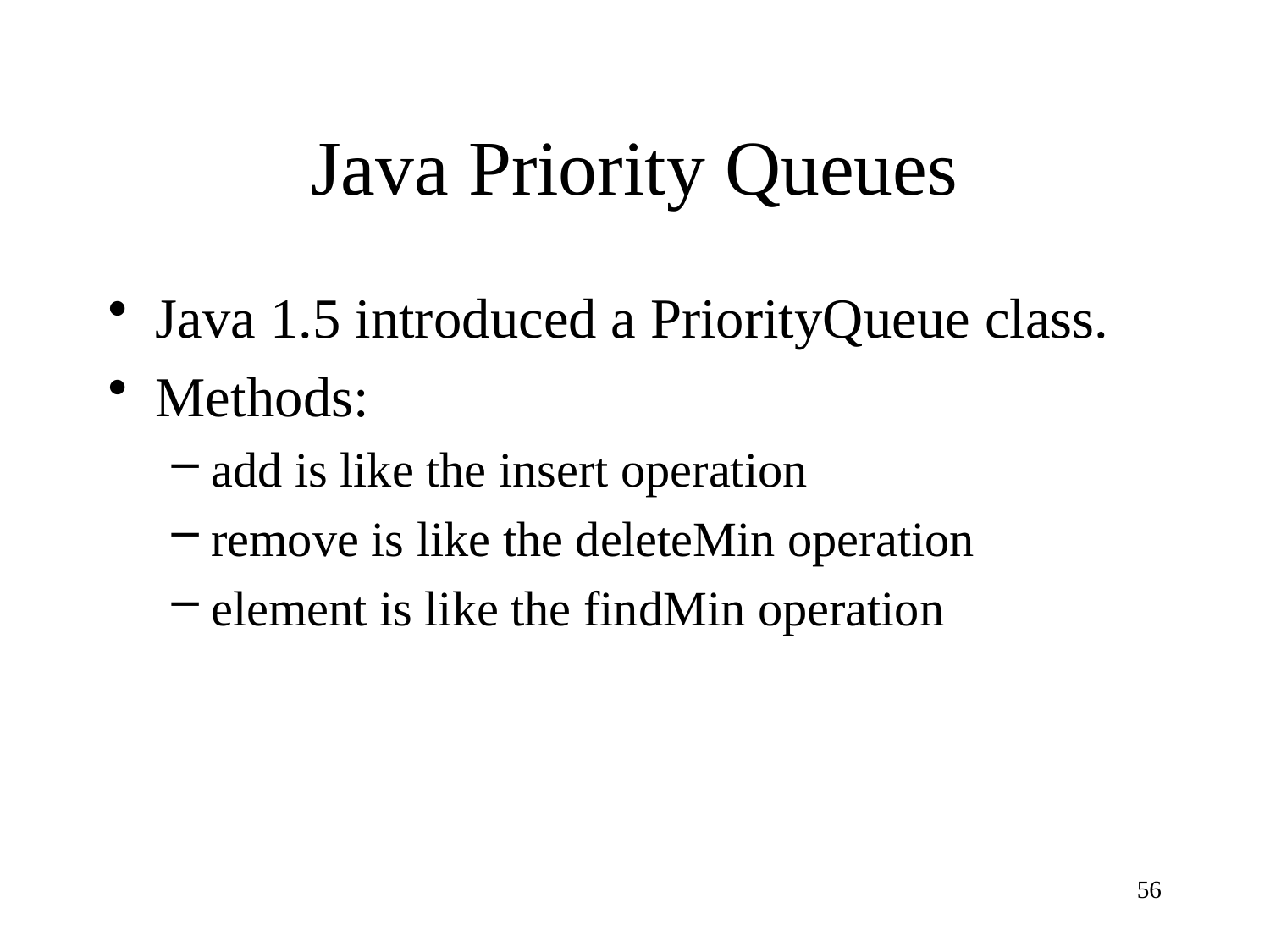

# Java Priority Queues
Java 1.5 introduced a PriorityQueue class.
Methods:
add is like the insert operation
remove is like the deleteMin operation
element is like the findMin operation
56